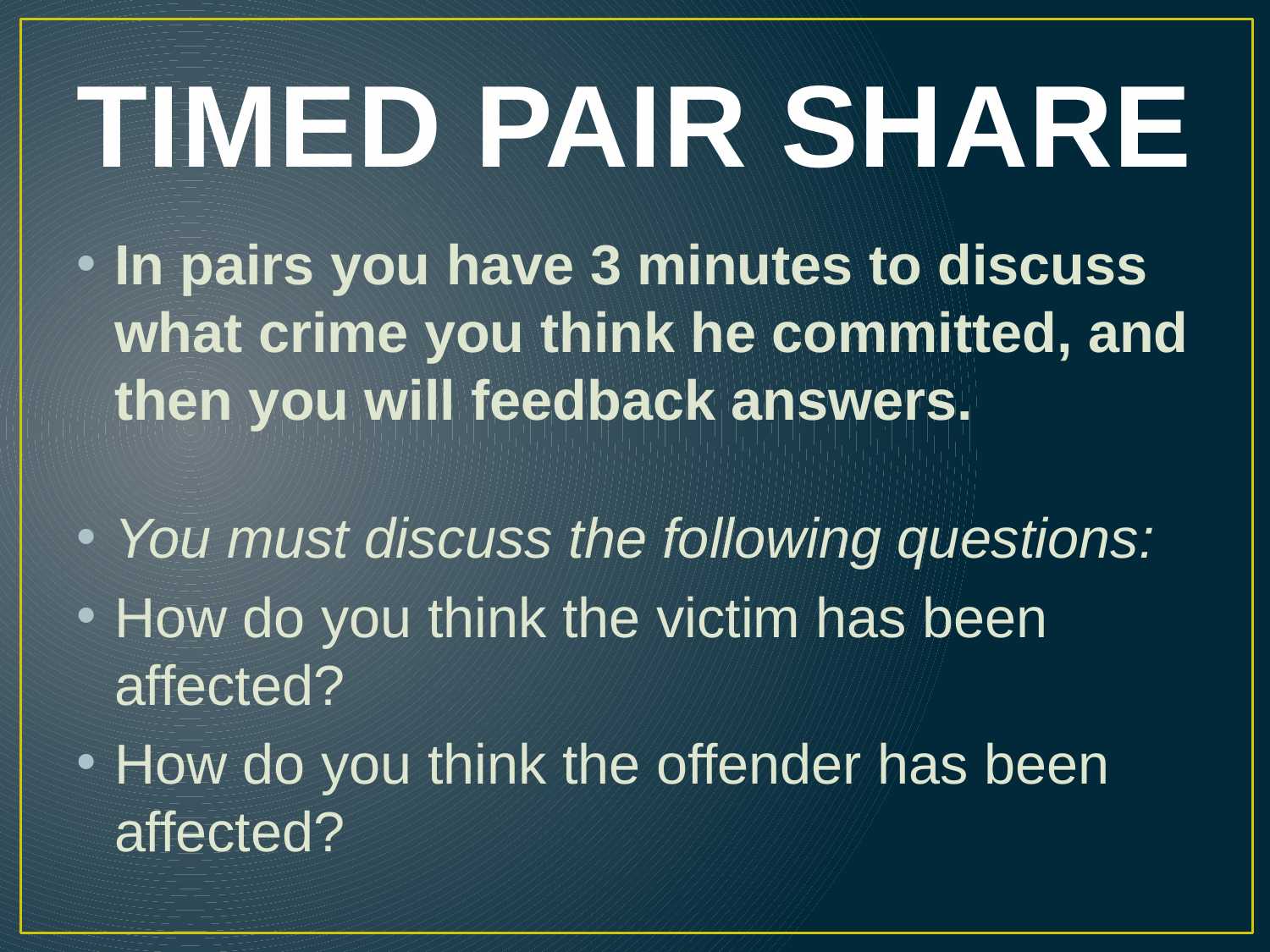

# TIMED PAIR SHARE
In pairs you have 3 minutes to discuss what crime you think he committed, and then you will feedback answers.

You must discuss the following questions:
How do you think the victim has been affected?
How do you think the offender has been affected?